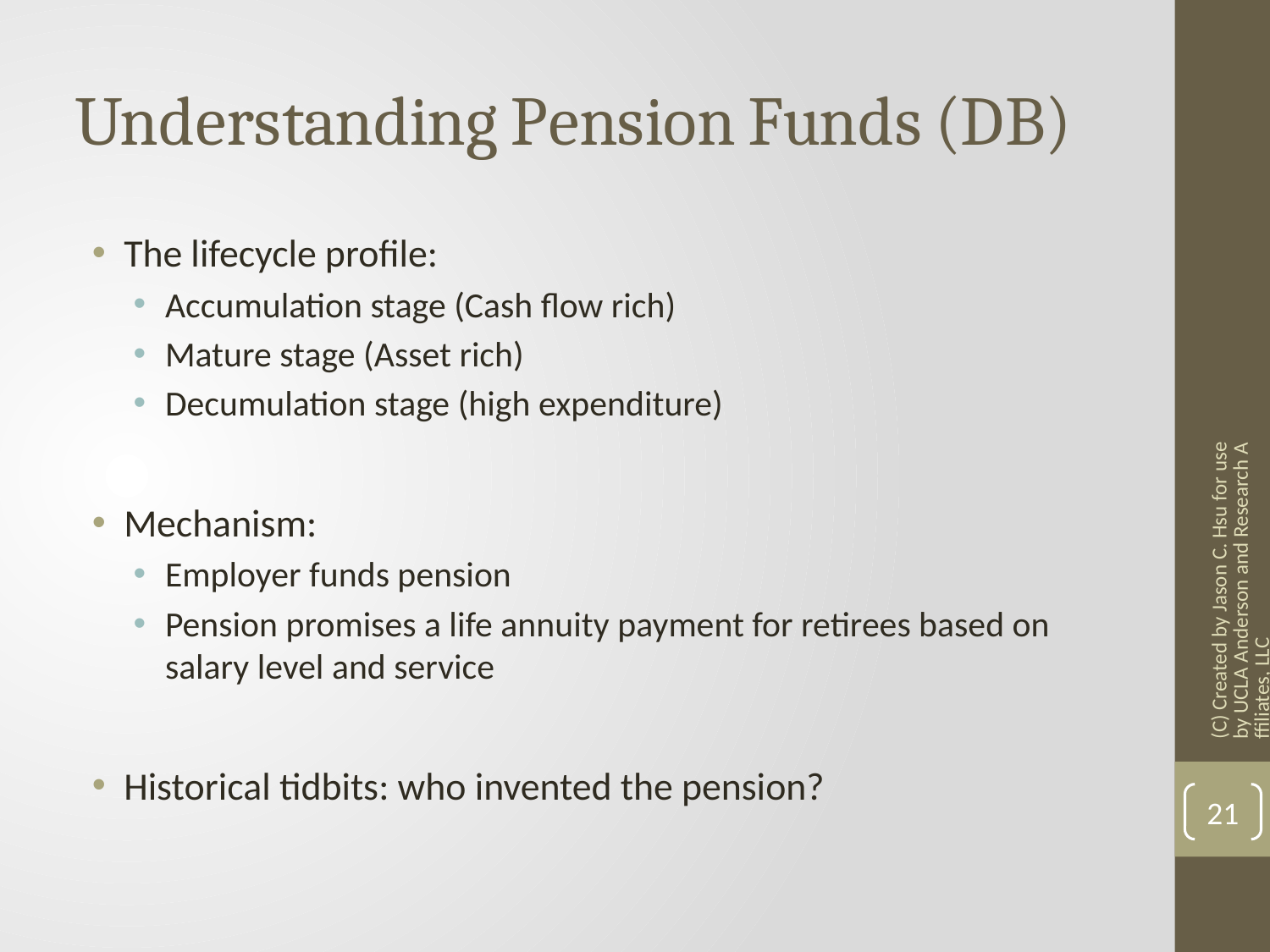

# Understanding Pension Funds (DB)
The lifecycle profile:
Accumulation stage (Cash flow rich)
Mature stage (Asset rich)
Decumulation stage (high expenditure)

Mechanism:
Employer funds pension
Pension promises a life annuity payment for retirees based on salary level and service

Historical tidbits: who invented the pension?

(C) Created by Jason C. Hsu for use by UCLA Anderson and Research Affiliates, LLC
21